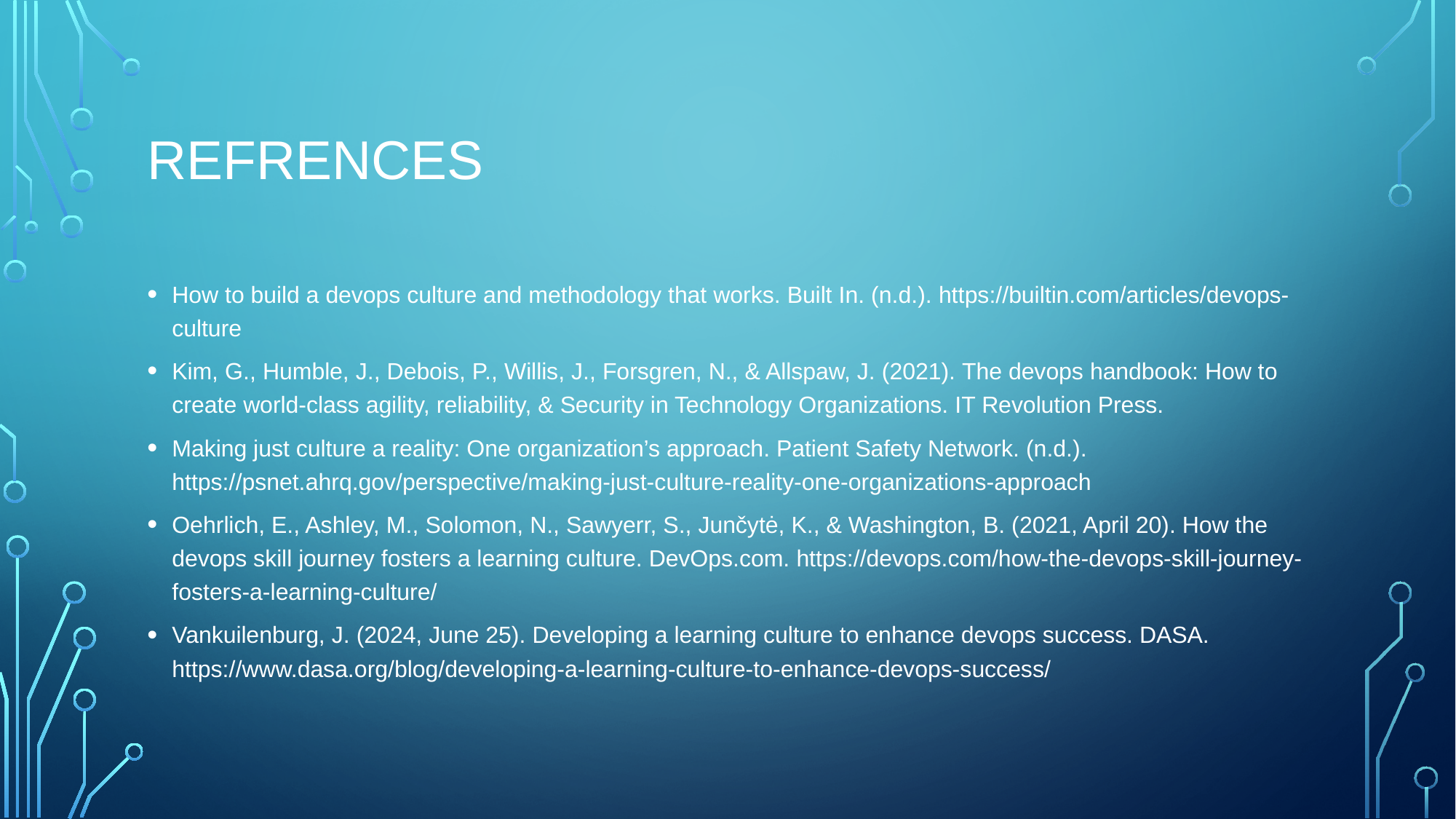

# Refrences
How to build a devops culture and methodology that works. Built In. (n.d.). https://builtin.com/articles/devops-culture
Kim, G., Humble, J., Debois, P., Willis, J., Forsgren, N., & Allspaw, J. (2021). The devops handbook: How to create world-class agility, reliability, & Security in Technology Organizations. IT Revolution Press.
Making just culture a reality: One organization’s approach. Patient Safety Network. (n.d.). https://psnet.ahrq.gov/perspective/making-just-culture-reality-one-organizations-approach
Oehrlich, E., Ashley, M., Solomon, N., Sawyerr, S., Junčytė, K., & Washington, B. (2021, April 20). How the devops skill journey fosters a learning culture. DevOps.com. https://devops.com/how-the-devops-skill-journey-fosters-a-learning-culture/
Vankuilenburg, J. (2024, June 25). Developing a learning culture to enhance devops success. DASA. https://www.dasa.org/blog/developing-a-learning-culture-to-enhance-devops-success/